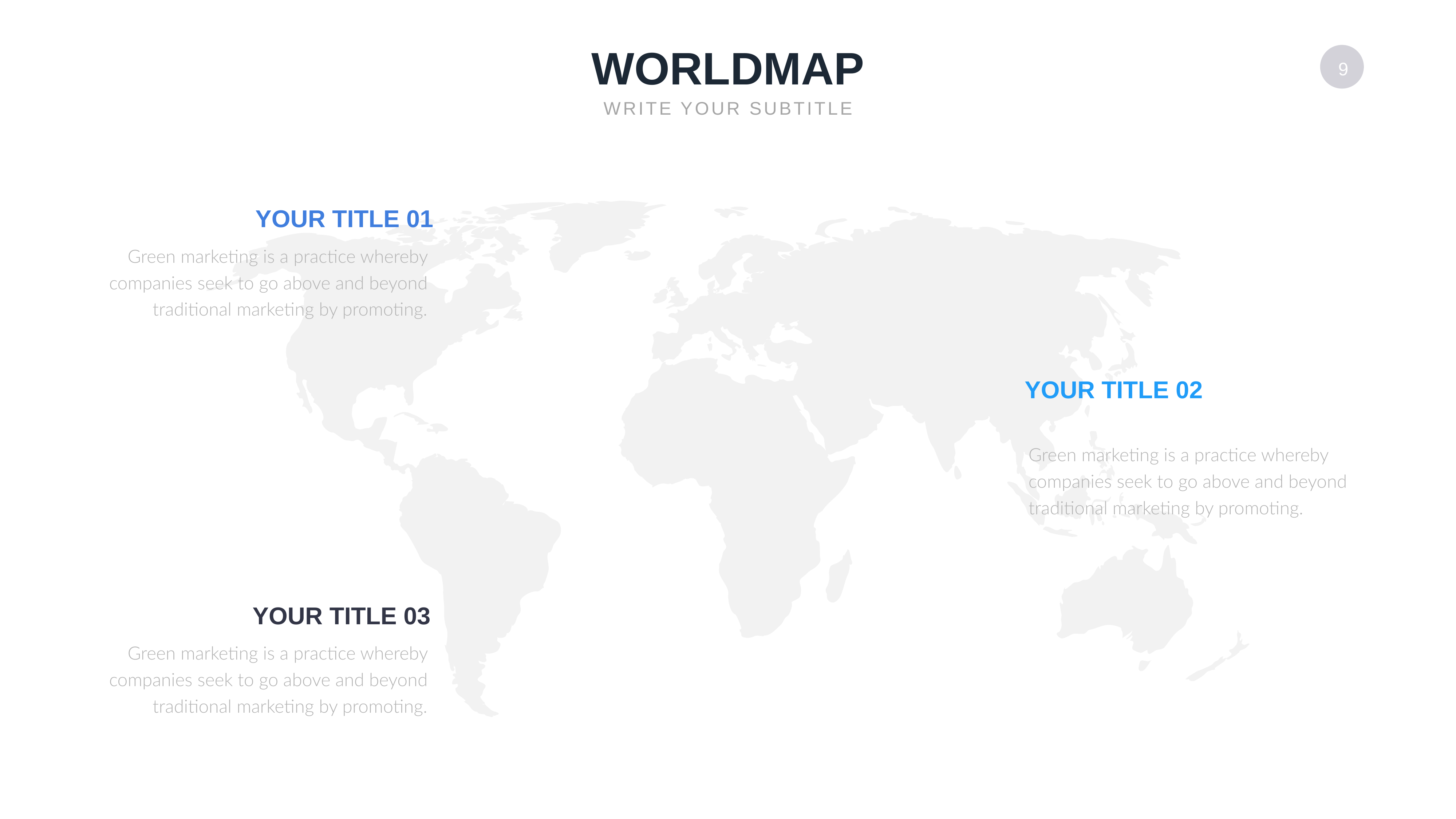

WORLDMAP
WRITE YOUR SUBTITLE
YOUR TITLE 01

Green marketing is a practice whereby companies seek to go above and beyond traditional marketing by promoting.

YOUR TITLE 02
Green marketing is a practice whereby companies seek to go above and beyond traditional marketing by promoting.

YOUR TITLE 03
Green marketing is a practice whereby companies seek to go above and beyond traditional marketing by promoting.